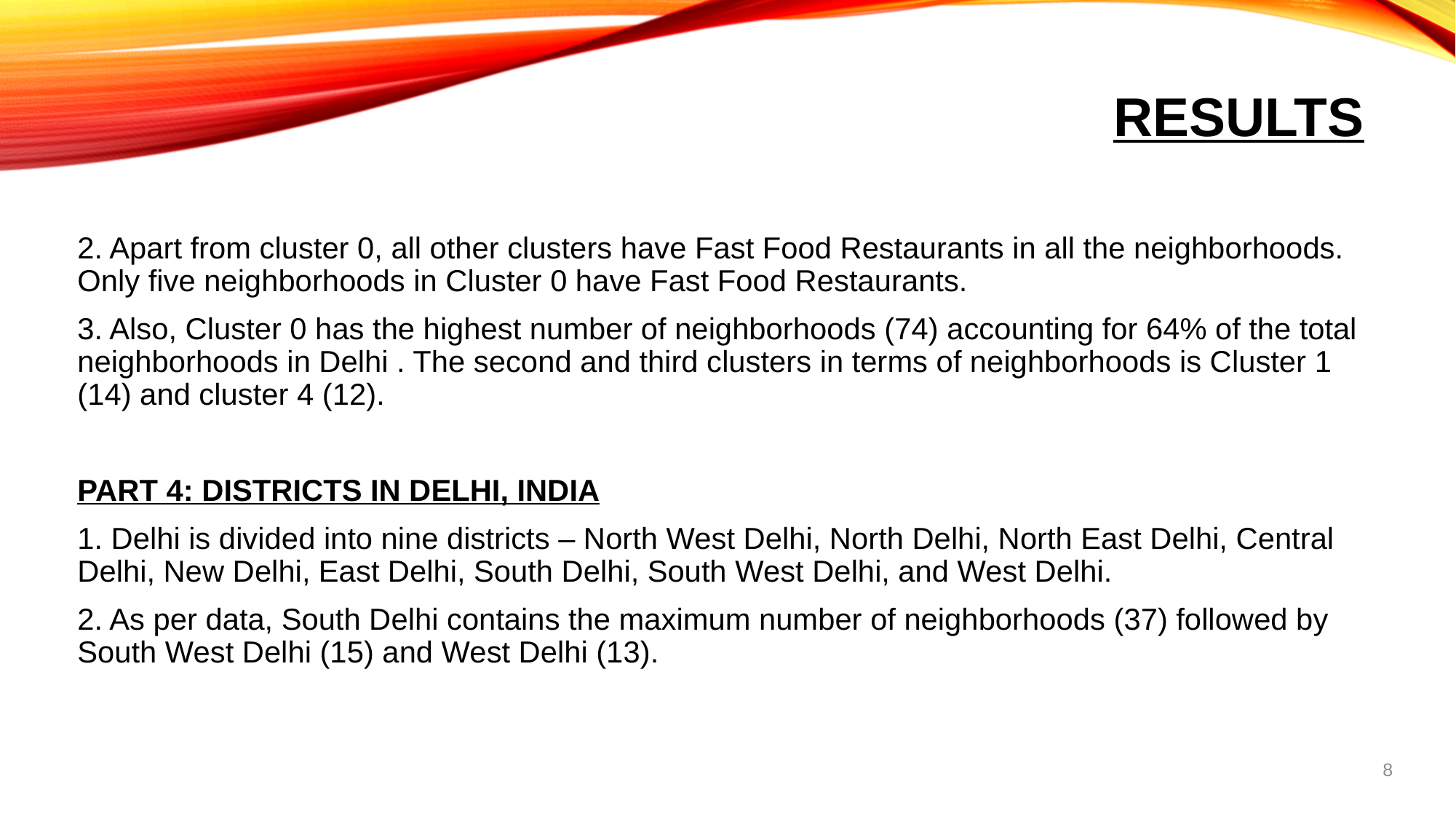

# RESULTS
2. Apart from cluster 0, all other clusters have Fast Food Restaurants in all the neighborhoods. Only five neighborhoods in Cluster 0 have Fast Food Restaurants.
3. Also, Cluster 0 has the highest number of neighborhoods (74) accounting for 64% of the total neighborhoods in Delhi . The second and third clusters in terms of neighborhoods is Cluster 1 (14) and cluster 4 (12).

PART 4: DISTRICTS IN DELHI, INDIA
1. Delhi is divided into nine districts – North West Delhi, North Delhi, North East Delhi, Central Delhi, New Delhi, East Delhi, South Delhi, South West Delhi, and West Delhi.
2. As per data, South Delhi contains the maximum number of neighborhoods (37) followed by South West Delhi (15) and West Delhi (13).

8